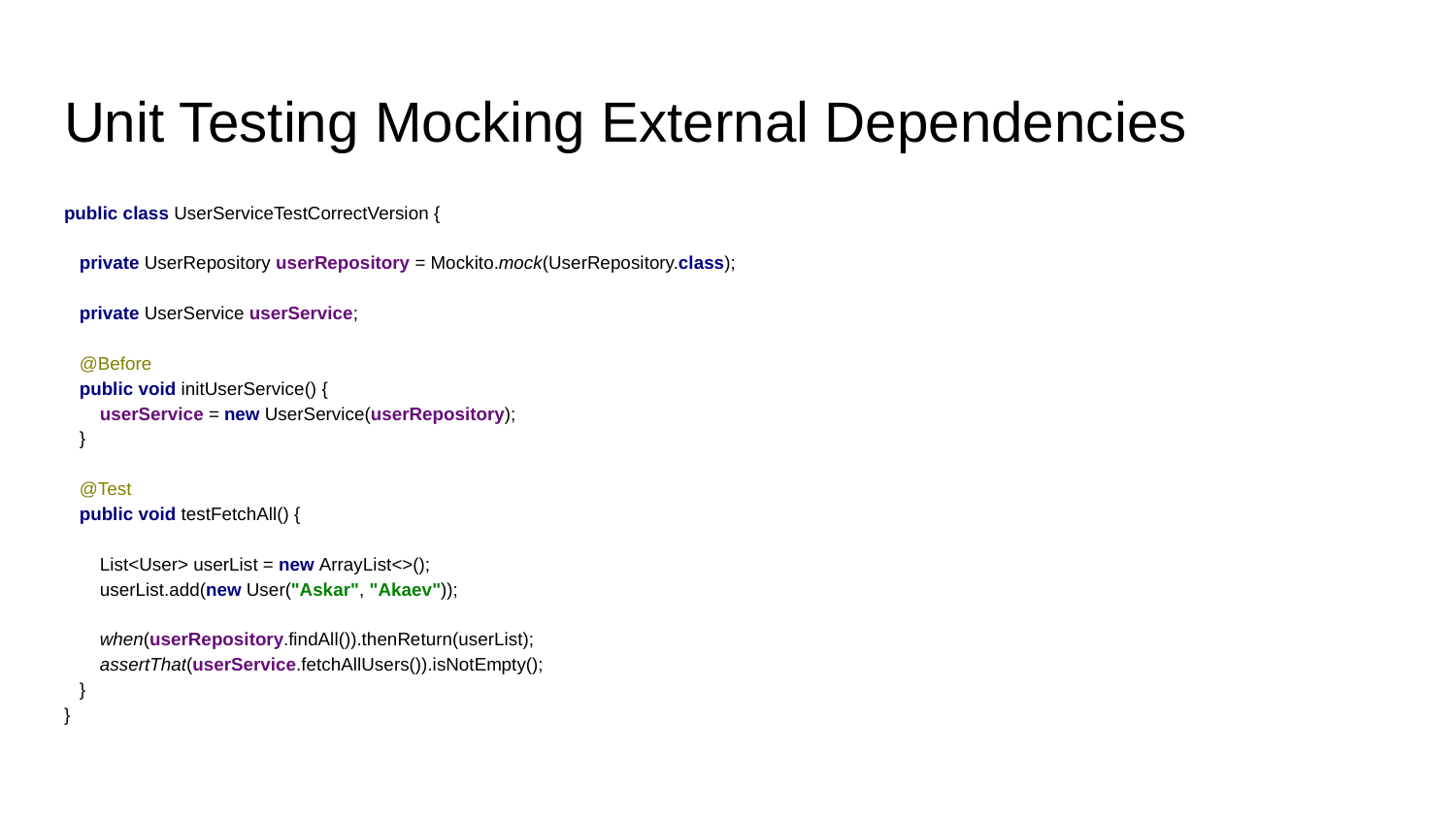

# Unit Testing Mocking External Dependencies
public class UserServiceTestCorrectVersion {

   private UserRepository userRepository = Mockito.mock(UserRepository.class);

   private UserService userService;

   @Before
   public void initUserService() {
       userService = new UserService(userRepository);
   }

   @Test
   public void testFetchAll() {

       List<User> userList = new ArrayList<>();
       userList.add(new User("Askar", "Akaev"));

       when(userRepository.findAll()).thenReturn(userList);
       assertThat(userService.fetchAllUsers()).isNotEmpty();
   }
}